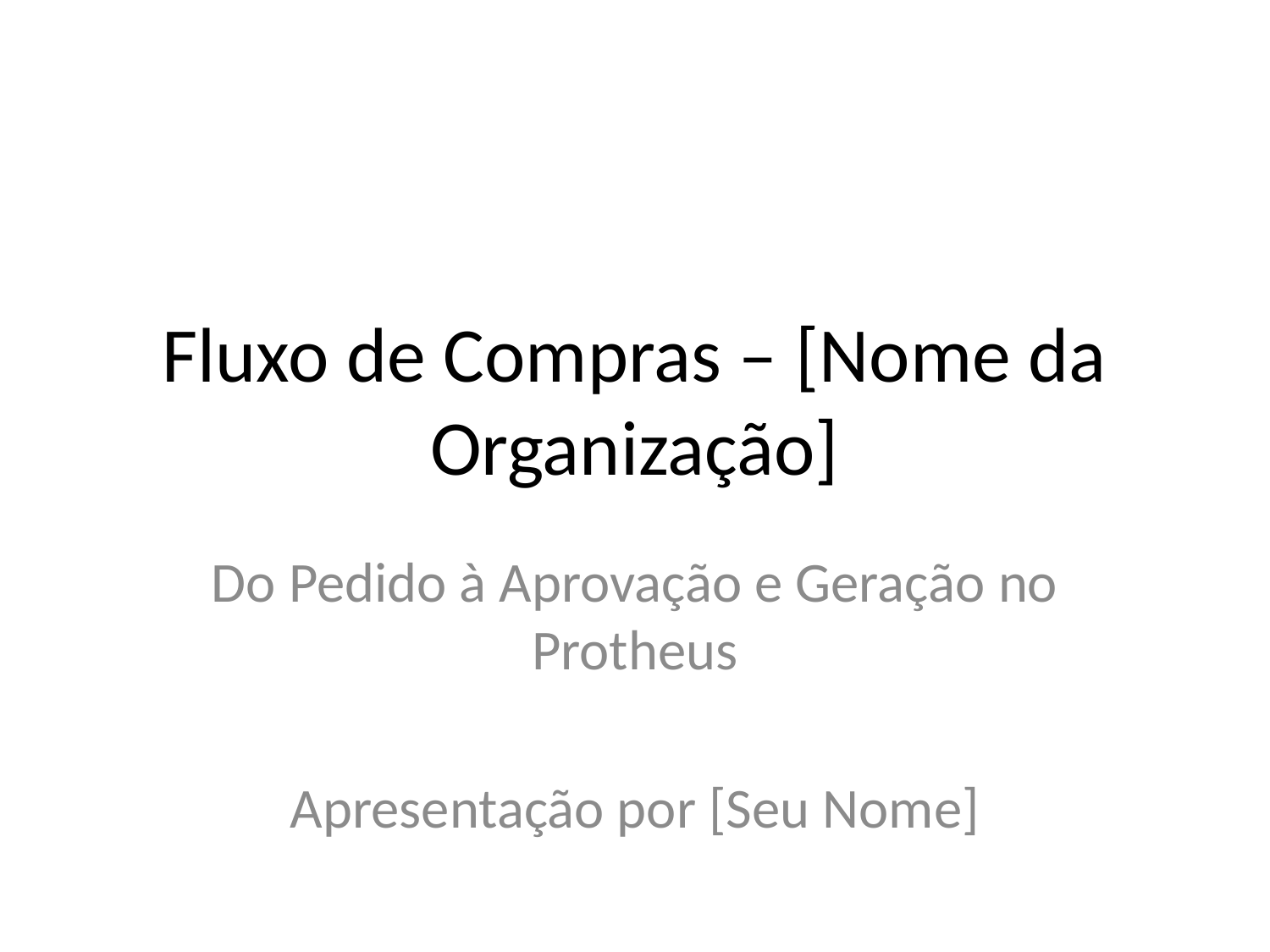

# Fluxo de Compras – [Nome da Organização]
Do Pedido à Aprovação e Geração no Protheus

Apresentação por [Seu Nome]